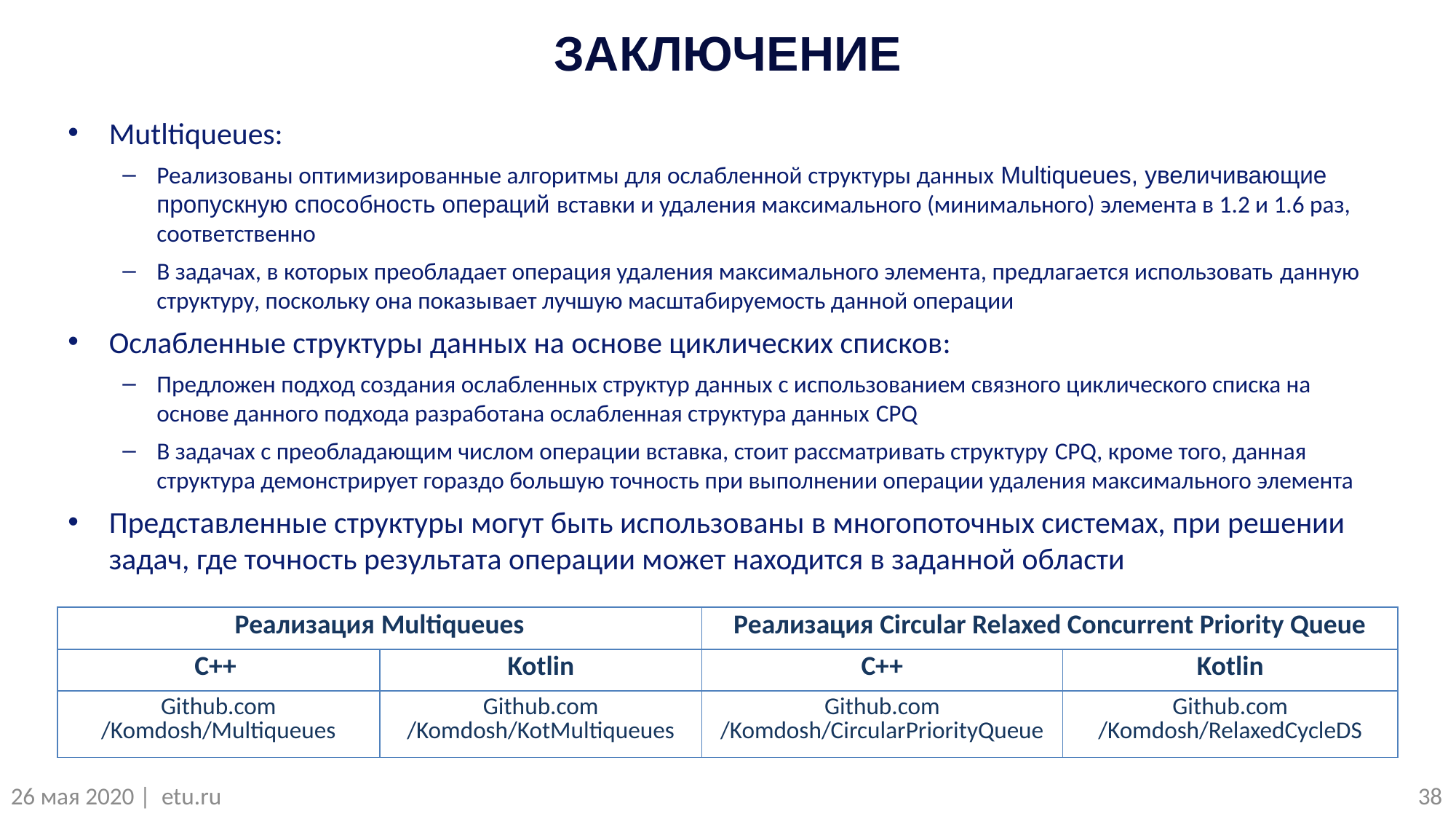

ЗАКЛЮЧЕНИЕ
Mutltiqueues:
Реализованы оптимизированные алгоритмы для ослабленной структуры данных Multiqueues, увеличивающие пропускную способность операций вставки и удаления максимального (минимального) элемента в 1.2 и 1.6 раз, соответственно
В задачах, в которых преобладает операция удаления максимального элемента, предлагается использовать данную структуру, поскольку она показывает лучшую масштабируемость данной операции
Ослабленные структуры данных на основе циклических списков:
Предложен подход создания ослабленных структур данных с использованием связного циклического списка на основе данного подхода разработана ослабленная структура данных CPQ
В задачах с преобладающим числом операции вставка, стоит рассматривать структуру CPQ, кроме того, данная структура демонстрирует гораздо большую точность при выполнении операции удаления максимального элемента
Представленные структуры могут быть использованы в многопоточных системах, при решении задач, где точность результата операции может находится в заданной области

| Реализация Multiqueues |  | Реализация Circular Relaxed Concurrent Priority Queue |  |
| --- | --- | --- | --- |
| C++ | Kotlin | C++ | Kotlin |
| Github.com /Komdosh/Multiqueues | Github.com /Komdosh/KotMultiqueues | Github.com /Komdosh/CircularPriorityQueue | Github.com /Komdosh/RelaxedCycleDS |
38